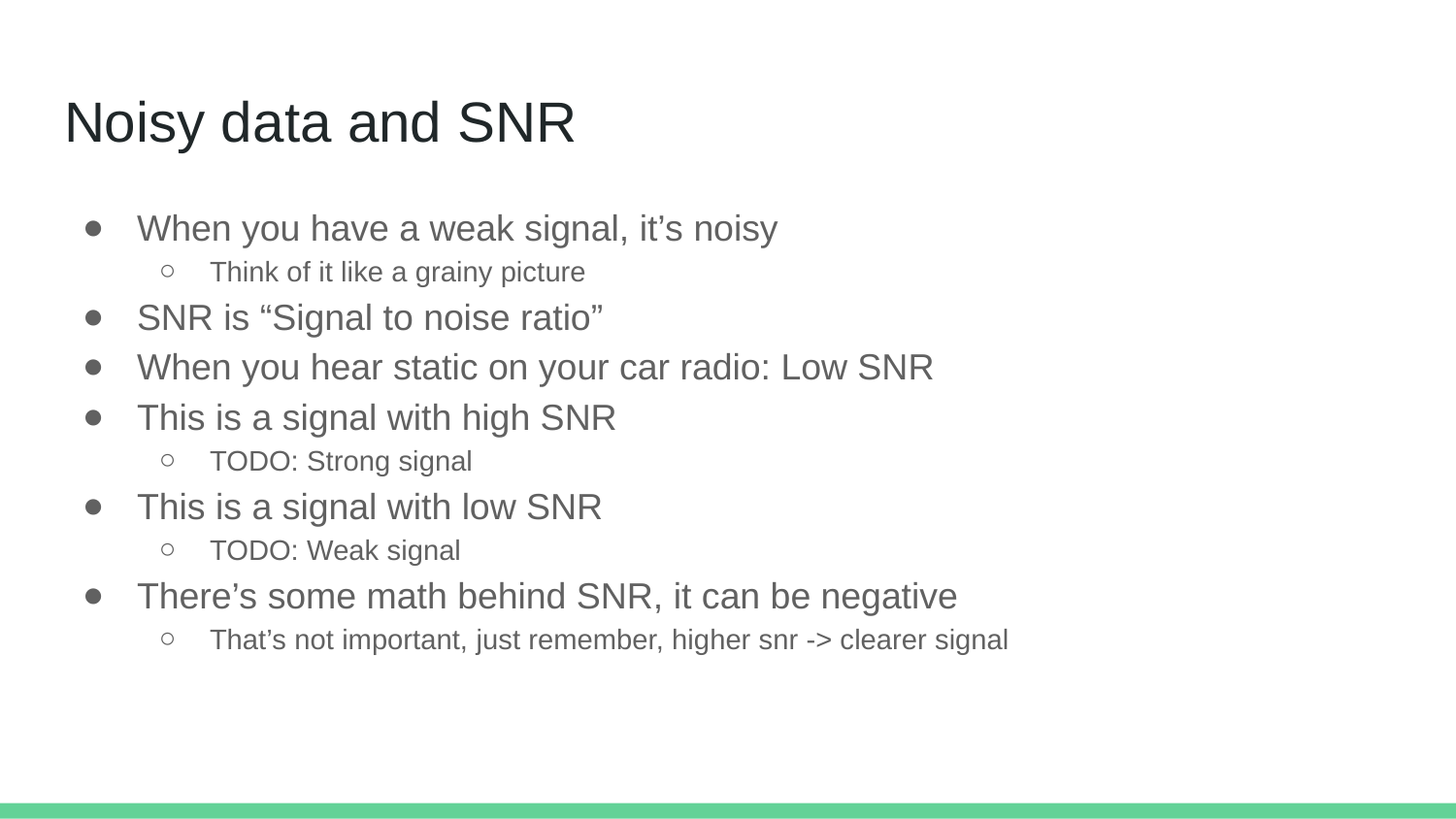

# Noisy data and SNR
When you have a weak signal, it’s noisy
Think of it like a grainy picture
SNR is “Signal to noise ratio”
When you hear static on your car radio: Low SNR
This is a signal with high SNR
TODO: Strong signal
This is a signal with low SNR
TODO: Weak signal
There’s some math behind SNR, it can be negative
That’s not important, just remember, higher snr -> clearer signal